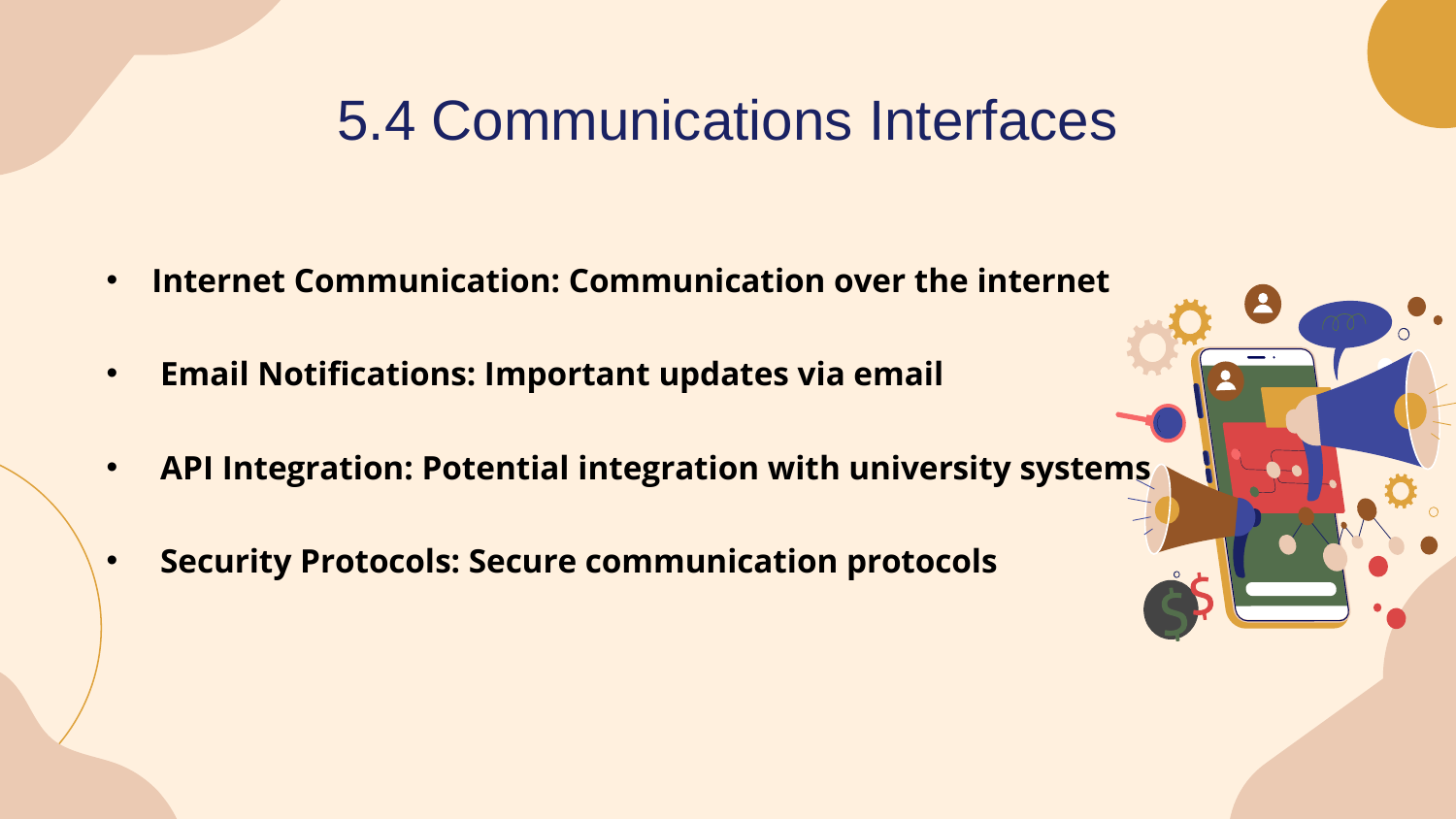

# 5.4 Communications Interfaces
Internet Communication: Communication over the internet
 Email Notifications: Important updates via email
 API Integration: Potential integration with university systems
 Security Protocols: Secure communication protocols